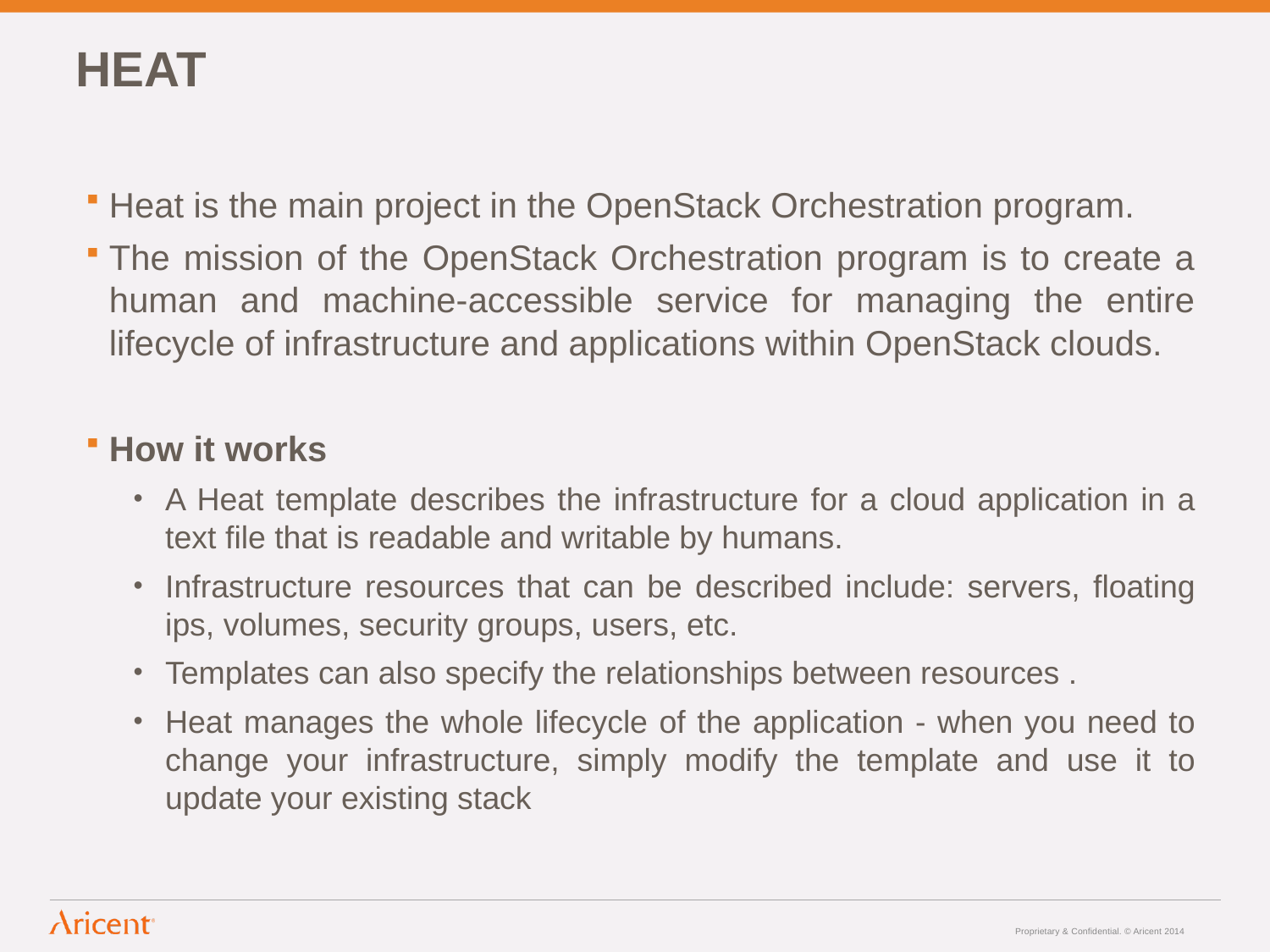

# HEAT
Heat is the main project in the OpenStack Orchestration program.
The mission of the OpenStack Orchestration program is to create a human and machine-accessible service for managing the entire lifecycle of infrastructure and applications within OpenStack clouds.

How it works
A Heat template describes the infrastructure for a cloud application in a text file that is readable and writable by humans.
Infrastructure resources that can be described include: servers, floating ips, volumes, security groups, users, etc.
Templates can also specify the relationships between resources .
Heat manages the whole lifecycle of the application - when you need to change your infrastructure, simply modify the template and use it to update your existing stack